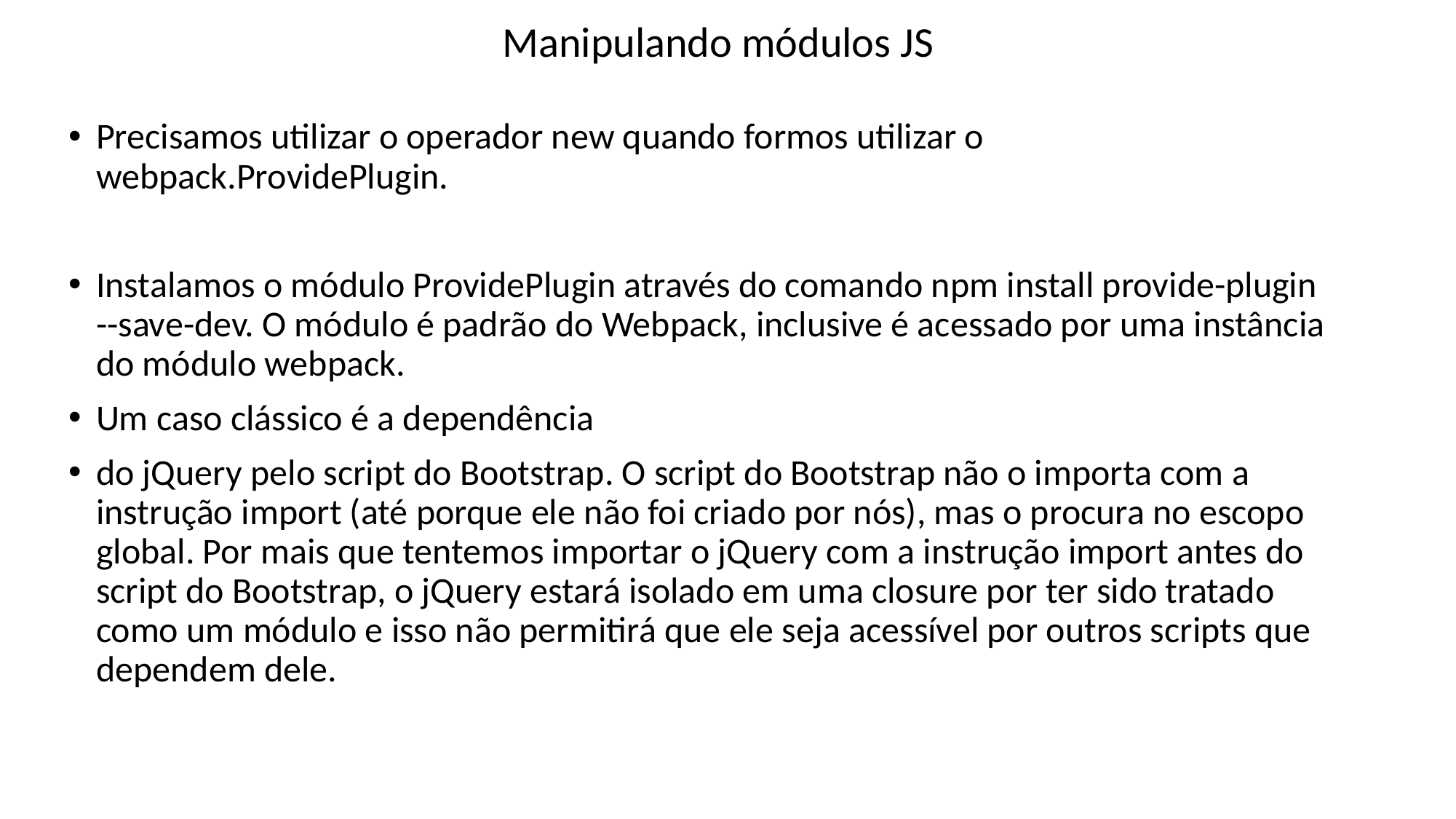

# Manipulando módulos JS
Precisamos utilizar o operador new quando formos utilizar o webpack.ProvidePlugin.

Instalamos o módulo ProvidePlugin através do comando npm install provide-plugin --save-dev. O módulo é padrão do Webpack, inclusive é acessado por uma instância do módulo webpack.
Um caso clássico é a dependência
do jQuery pelo script do Bootstrap. O script do Bootstrap não o importa com a instrução import (até porque ele não foi criado por nós), mas o procura no escopo global. Por mais que tentemos importar o jQuery com a instrução import antes do script do Bootstrap, o jQuery estará isolado em uma closure por ter sido tratado como um módulo e isso não permitirá que ele seja acessível por outros scripts que dependem dele.